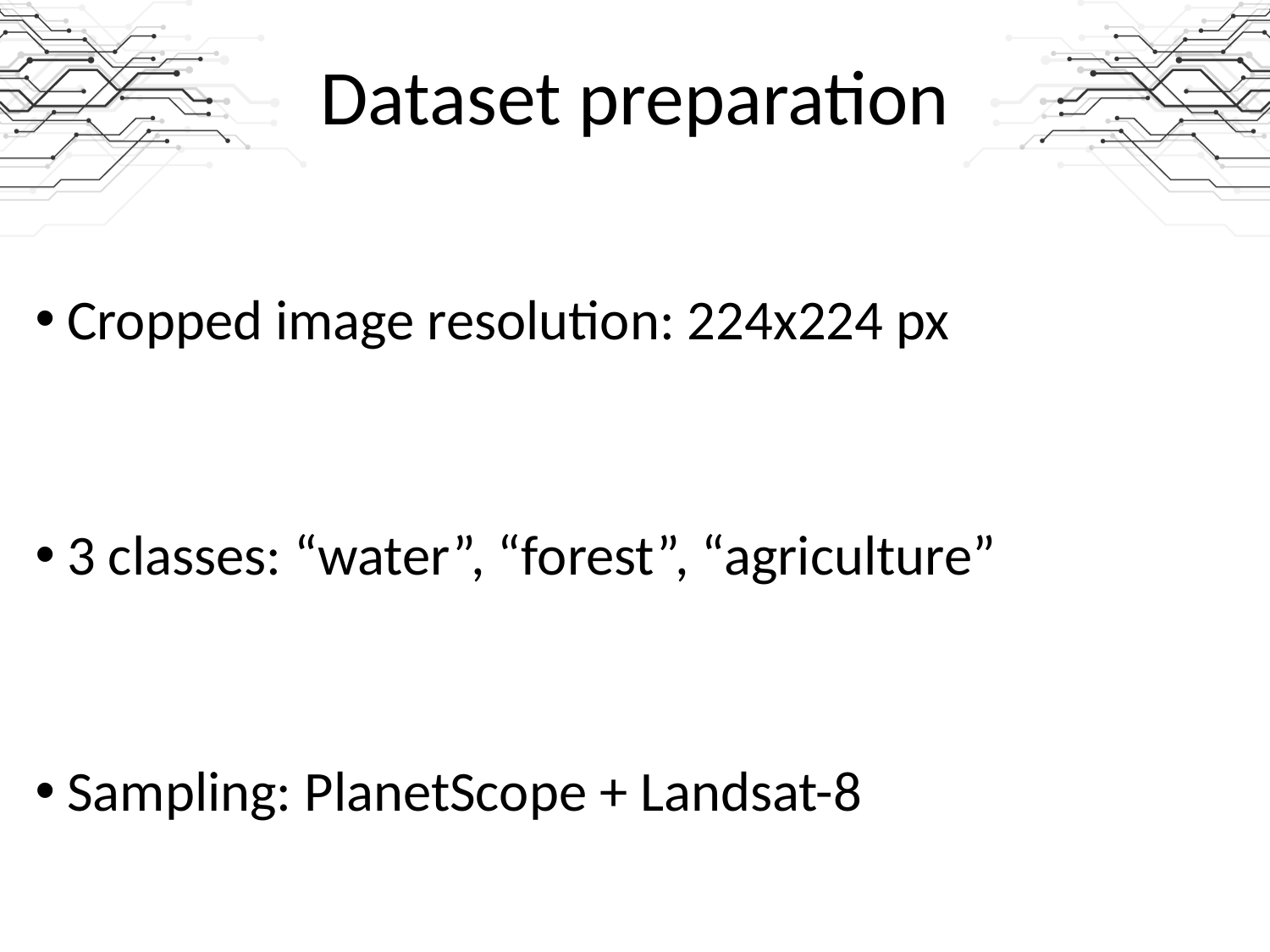

# Dataset preparation
Cropped image resolution: 224x224 px

3 classes: “water”, “forest”, “agriculture”

Sampling: PlanetScope + Landsat-8